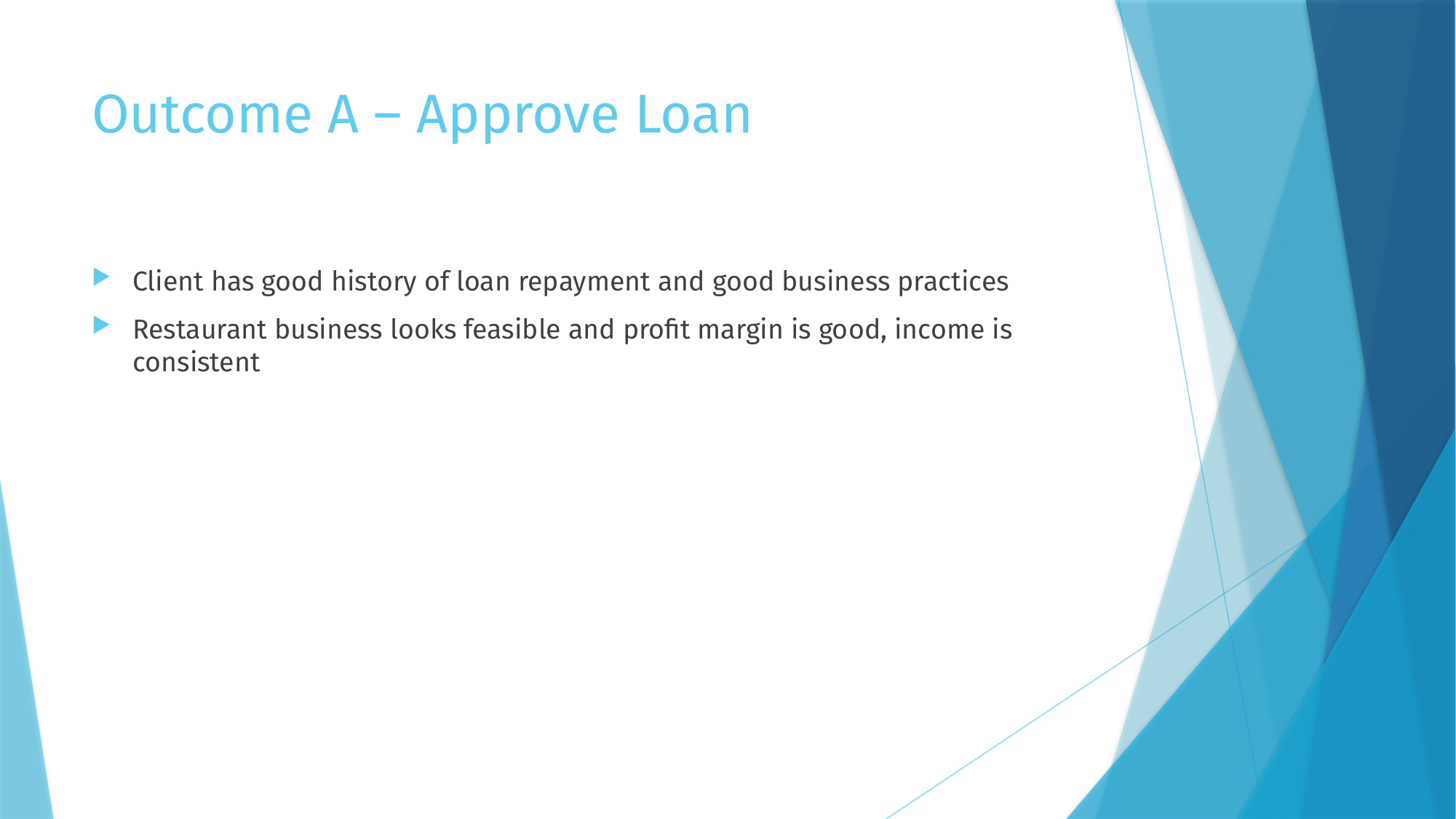

# Outcome A – Approve Loan
Client has good history of loan repayment and good business practices
Restaurant business looks feasible and profit margin is good, income is consistent